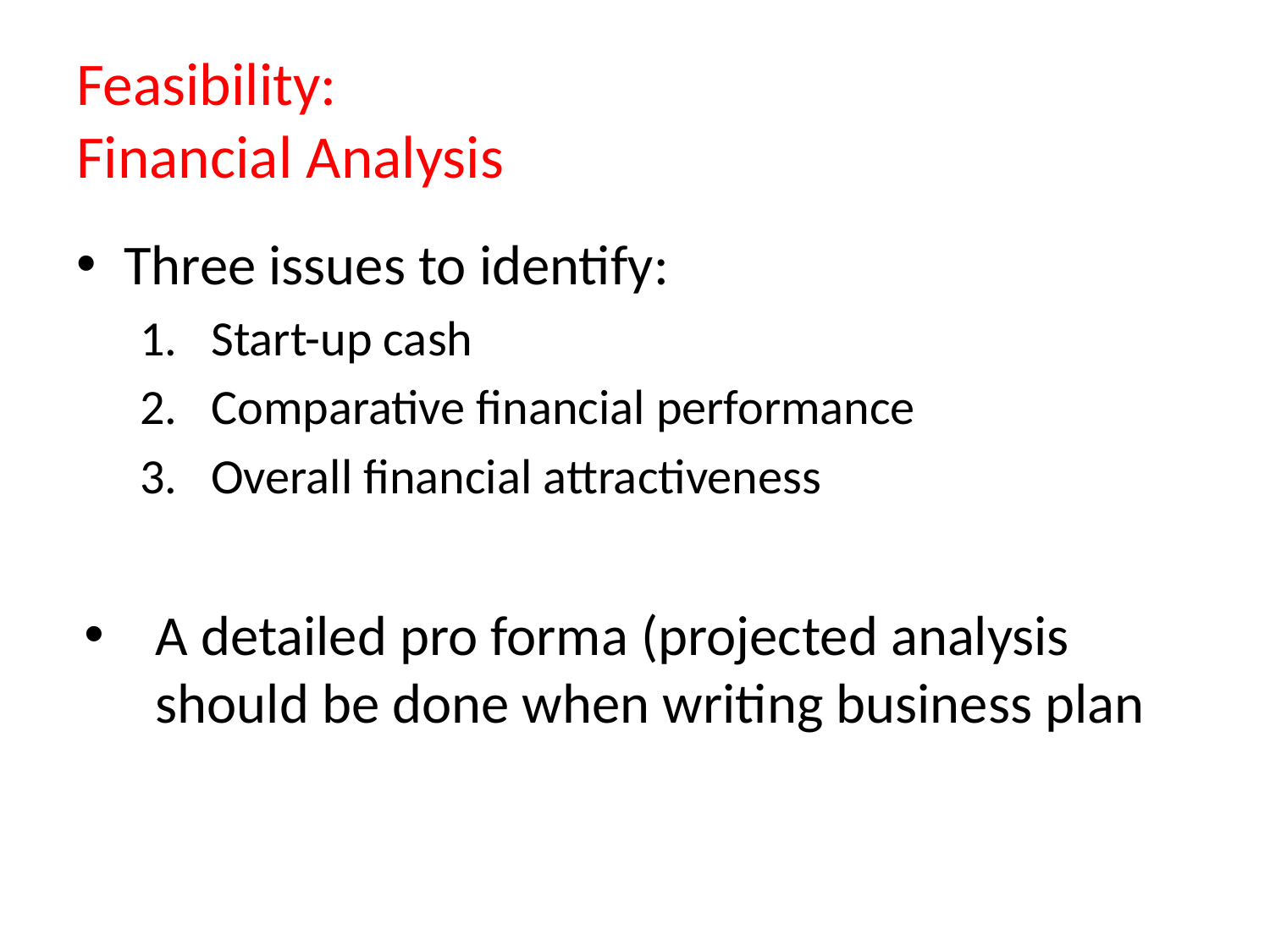

# Feasibility: Financial Analysis
Three issues to identify:
Start-up cash
Comparative financial performance
Overall financial attractiveness

A detailed pro forma (projected analysis should be done when writing business plan